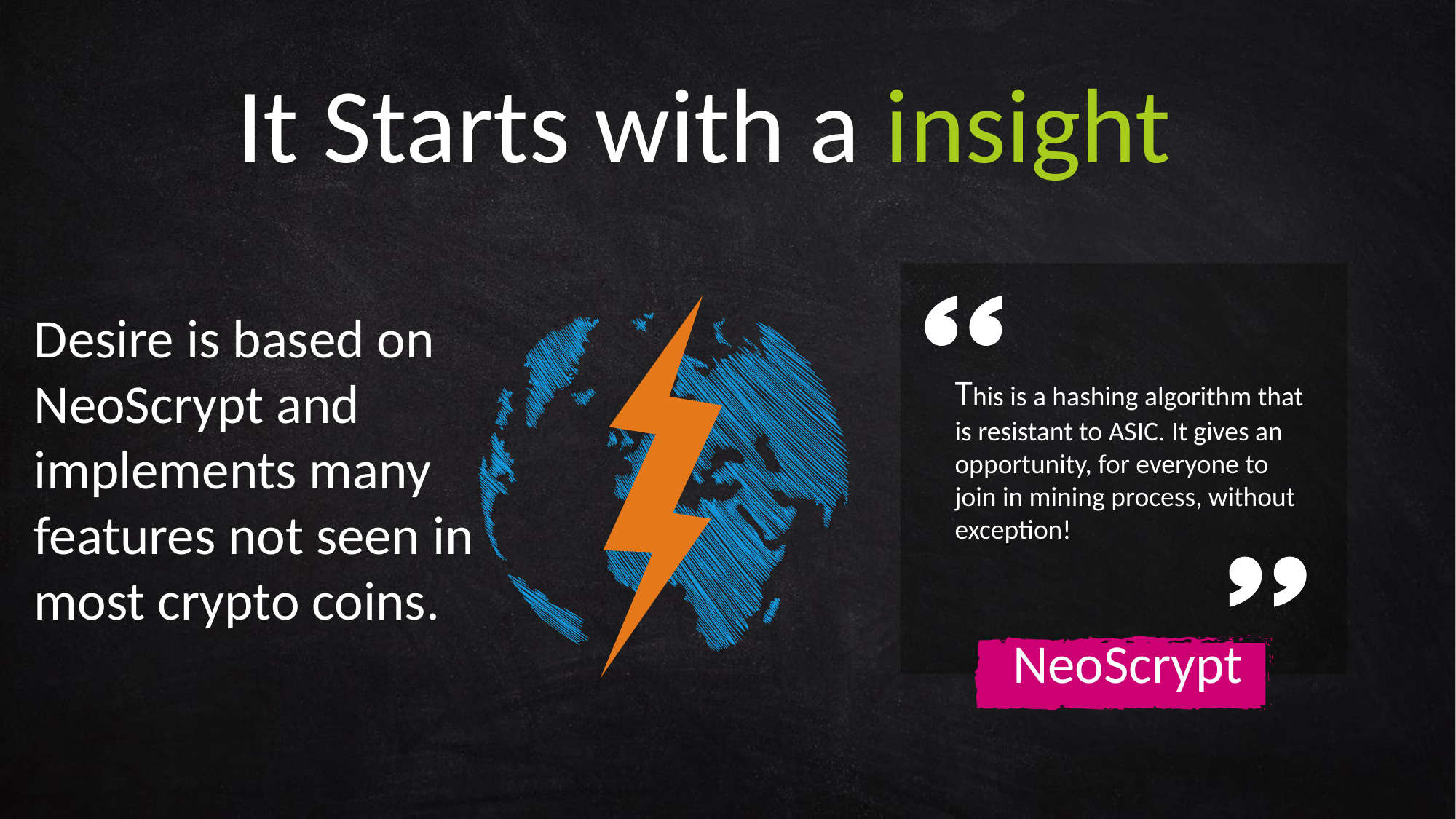

It Starts with a insight

Desire is based on NeoScrypt and implements many features not seen in most crypto coins.

This is a hashing algorithm that is resistant to ASIC. It gives an opportunity, for everyone to join in mining process, without exception!

NeoScrypt